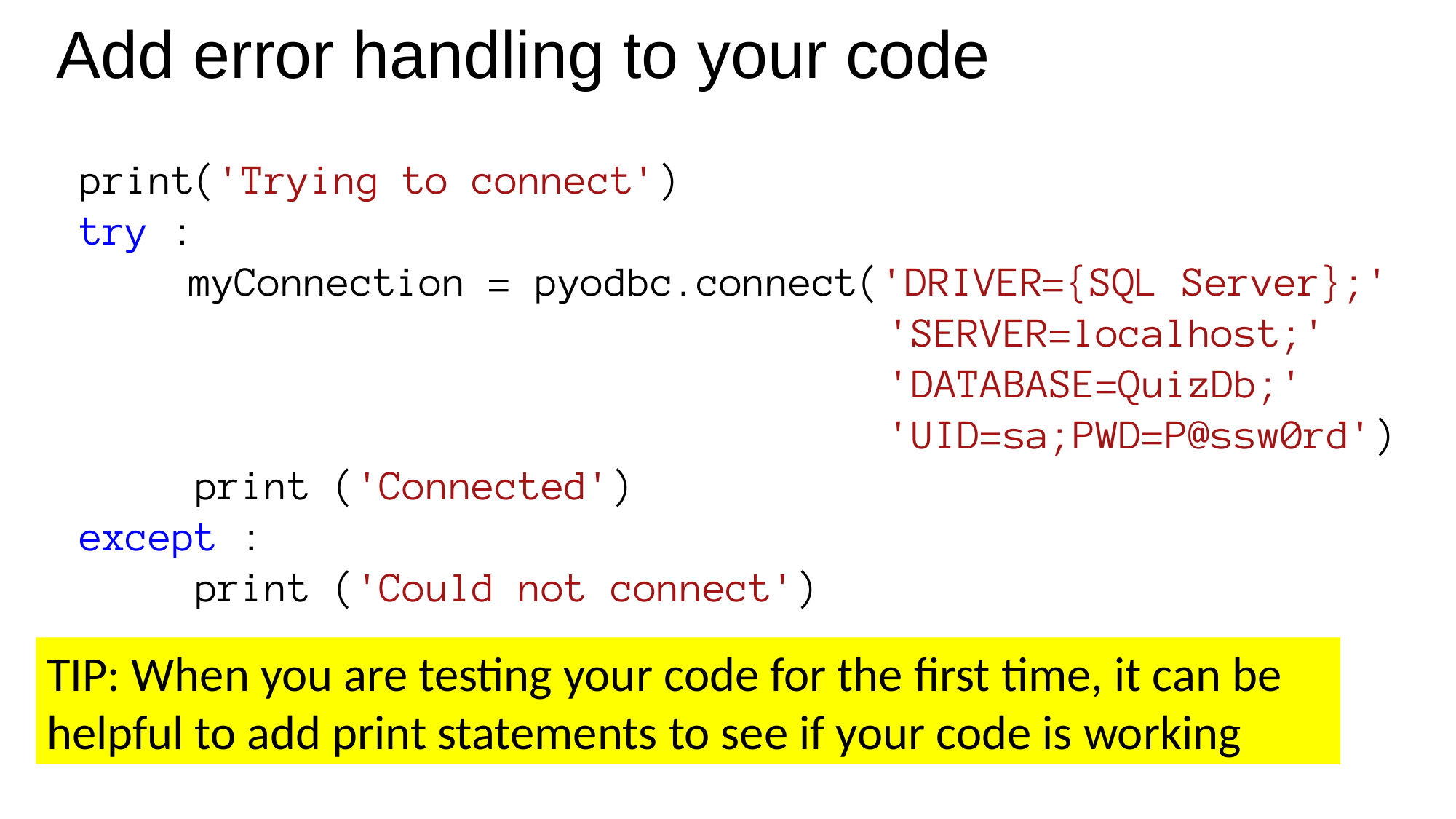

# Add error handling to your code
print('Trying to connect')
try :
	myConnection = pyodbc.connect('DRIVER={SQL Server};'
                                   'SERVER=localhost;'
                                   'DATABASE=QuizDb;'
                                   'UID=sa;PWD=P@ssw0rd')
     print ('Connected')
except :
     print ('Could not connect')
TIP: When you are testing your code for the first time, it can be helpful to add print statements to see if your code is working